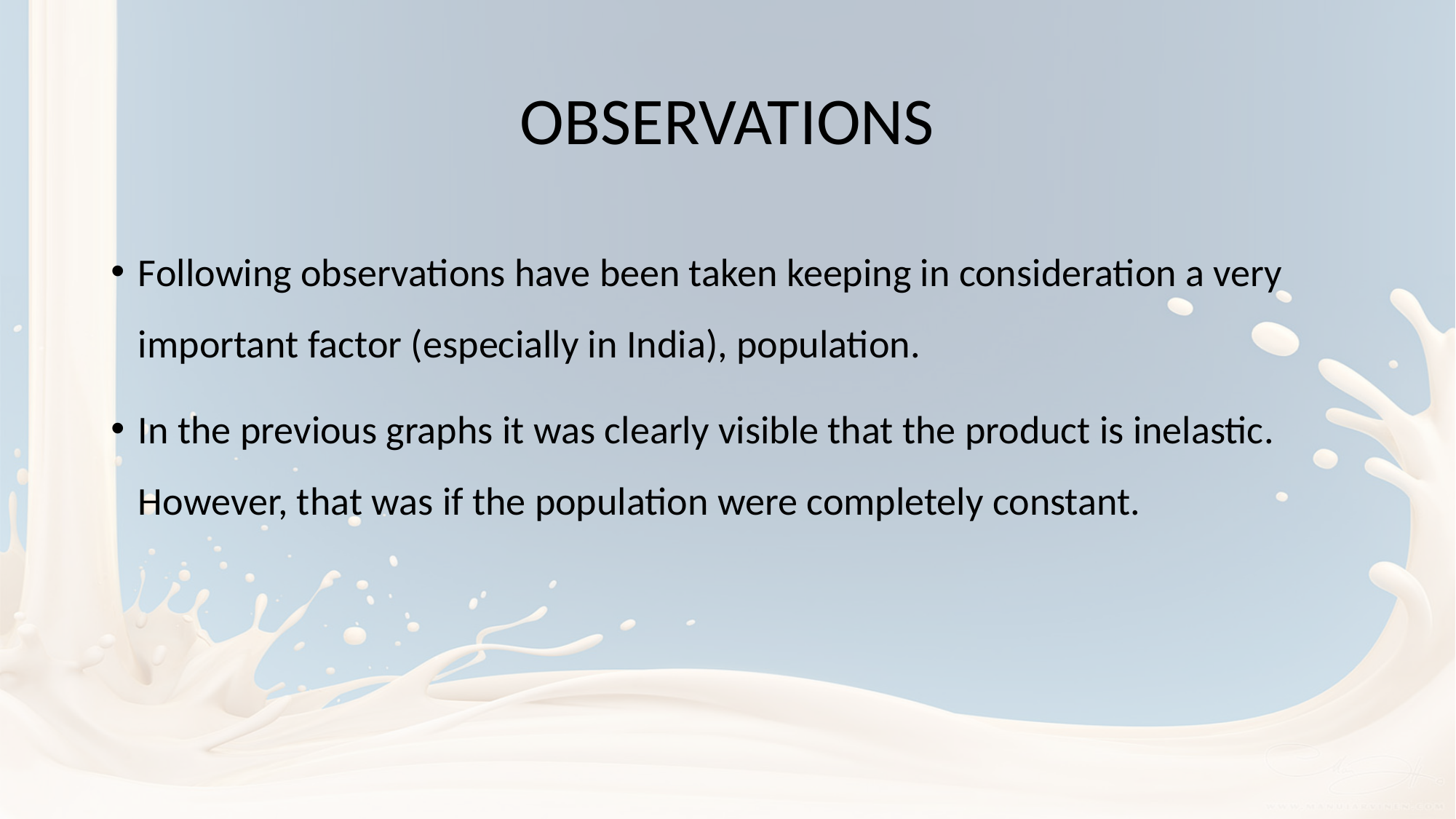

# OBSERVATIONS
Following observations have been taken keeping in consideration a very important factor (especially in India), population.
In the previous graphs it was clearly visible that the product is inelastic. However, that was if the population were completely constant.